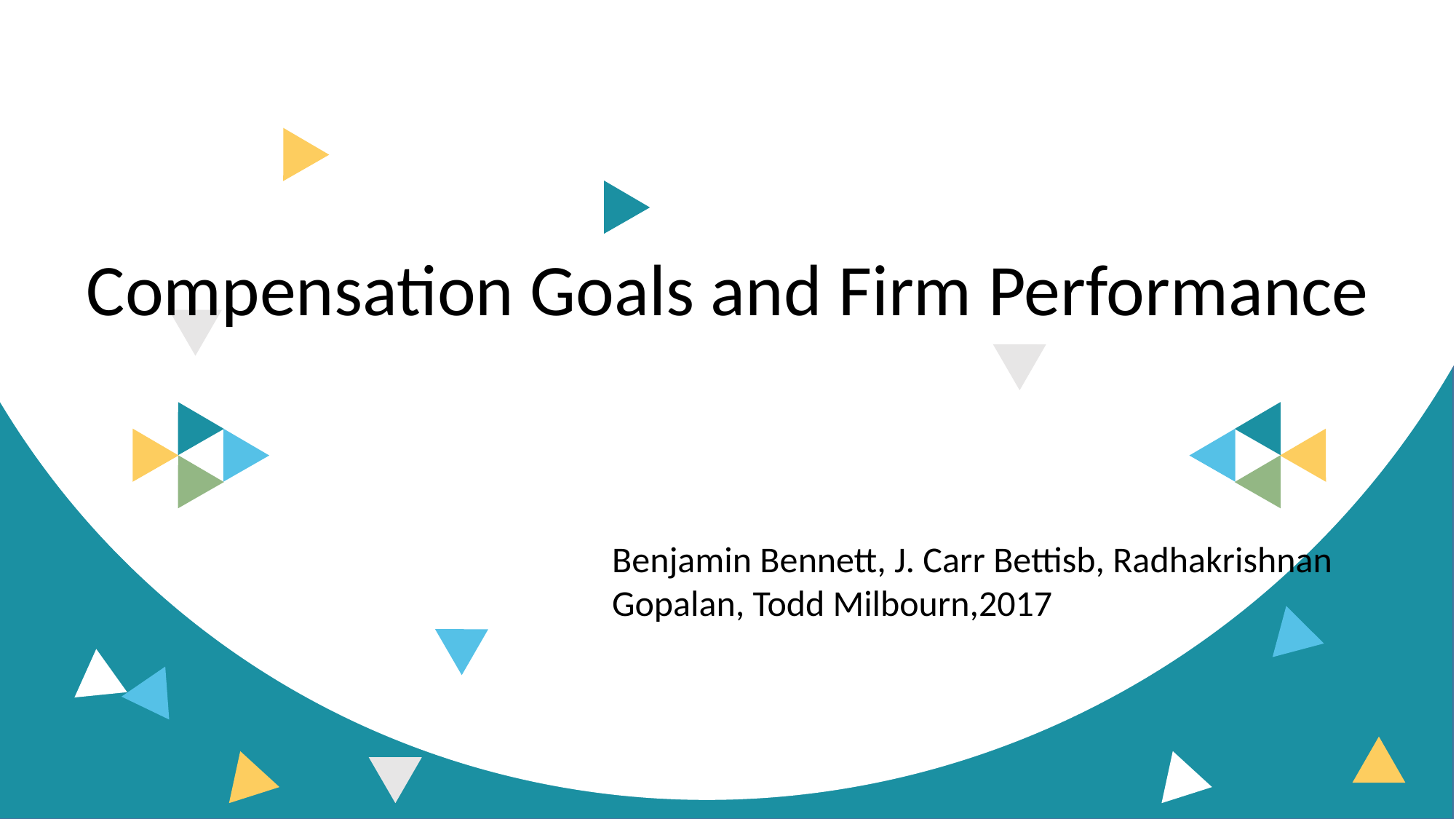

Compensation Goals and Firm Performance

Benjamin Bennett, J. Carr Bettisb, Radhakrishnan Gopalan, Todd Milbourn,2017